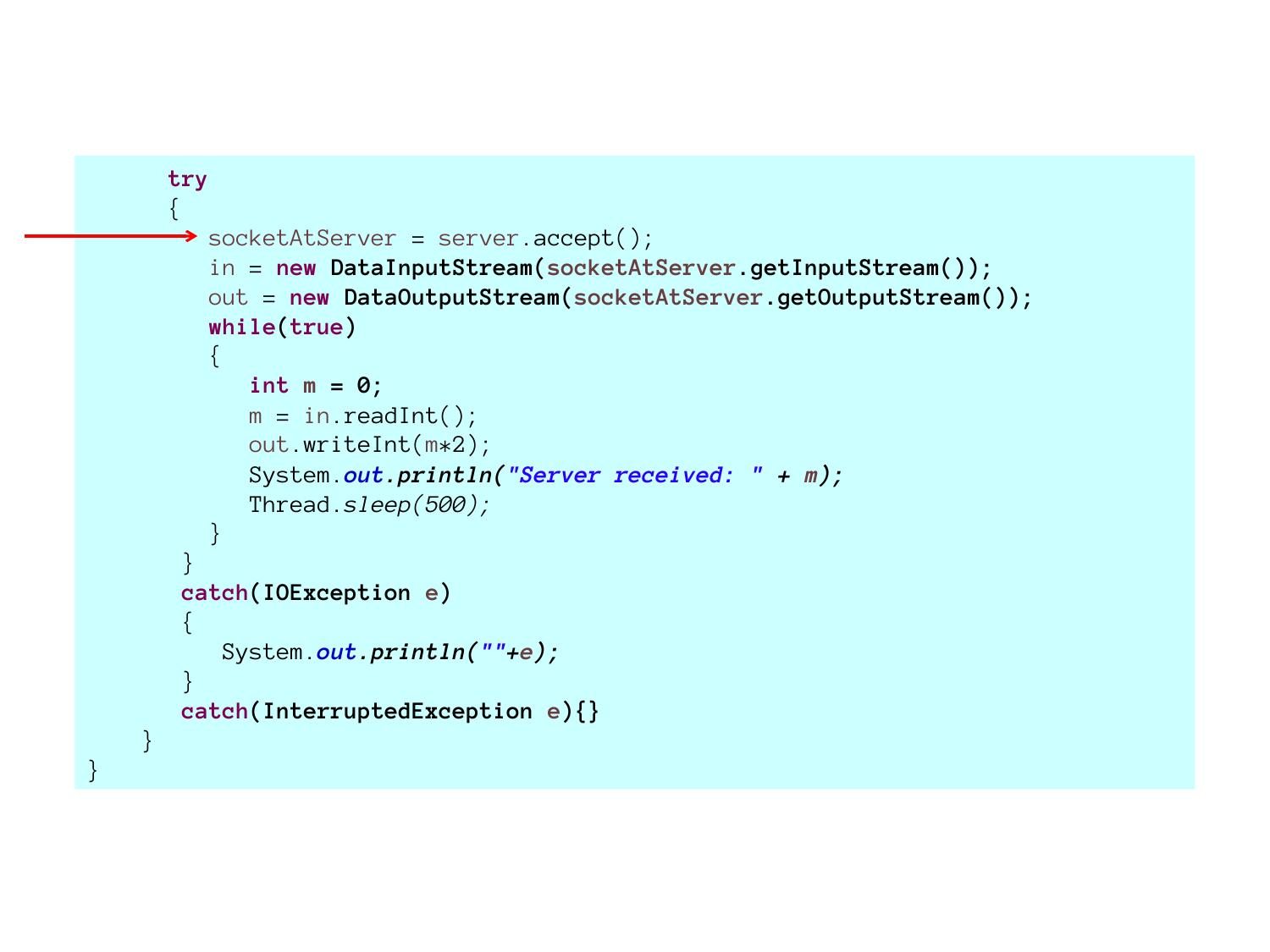

try
      {
         socketAtServer = server.accept();
         in = new DataInputStream(socketAtServer.getInputStream());
         out = new DataOutputStream(socketAtServer.getOutputStream());
         while(true)
         {
            int m = 0;
            m = in.readInt();
            out.writeInt(m*2);
            System.out.println("Server received: " + m);
            Thread.sleep(500);
         }
       }
       catch(IOException e)
       {
          System.out.println(""+e);
       }
       catch(InterruptedException e){}
    }
}